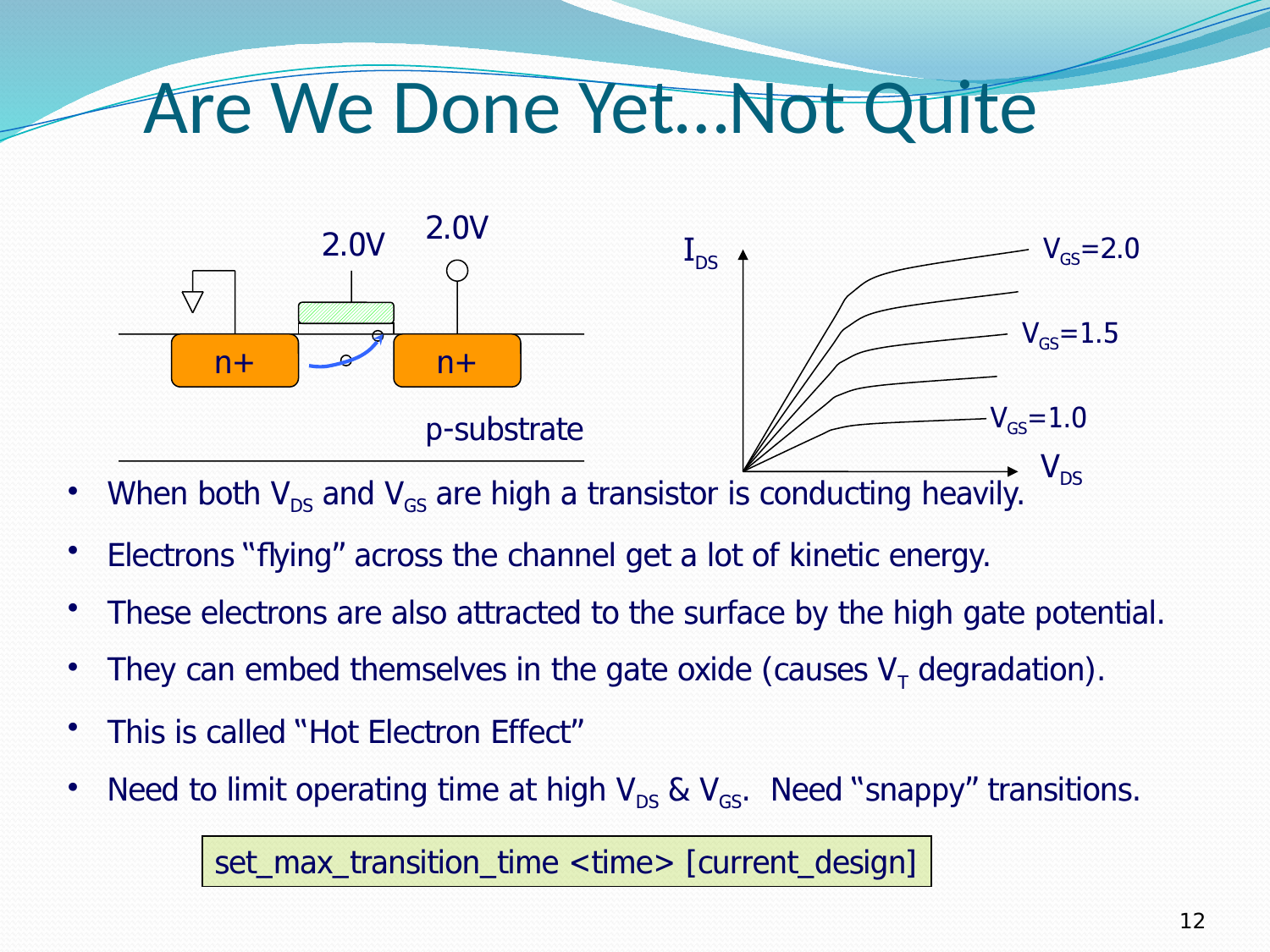

# Are We Done Yet…Not Quite
2.0V
2.0V
IDS
VGS=2.0

VGS=1.5

n+

n+

VGS=1.0
p-substrate

VDS

 When both VDS and VGS are high a transistor is conducting heavily.

 Electrons “flying” across the channel get a lot of kinetic energy.

 These electrons are also attracted to the surface by the high gate potential.

 They can embed themselves in the gate oxide (causes VT degradation).

 This is called “Hot Electron Effect”

 Need to limit operating time at high VDS & VGS.  Need “snappy” transitions.
set_max_transition_time <time> [current_design]
12